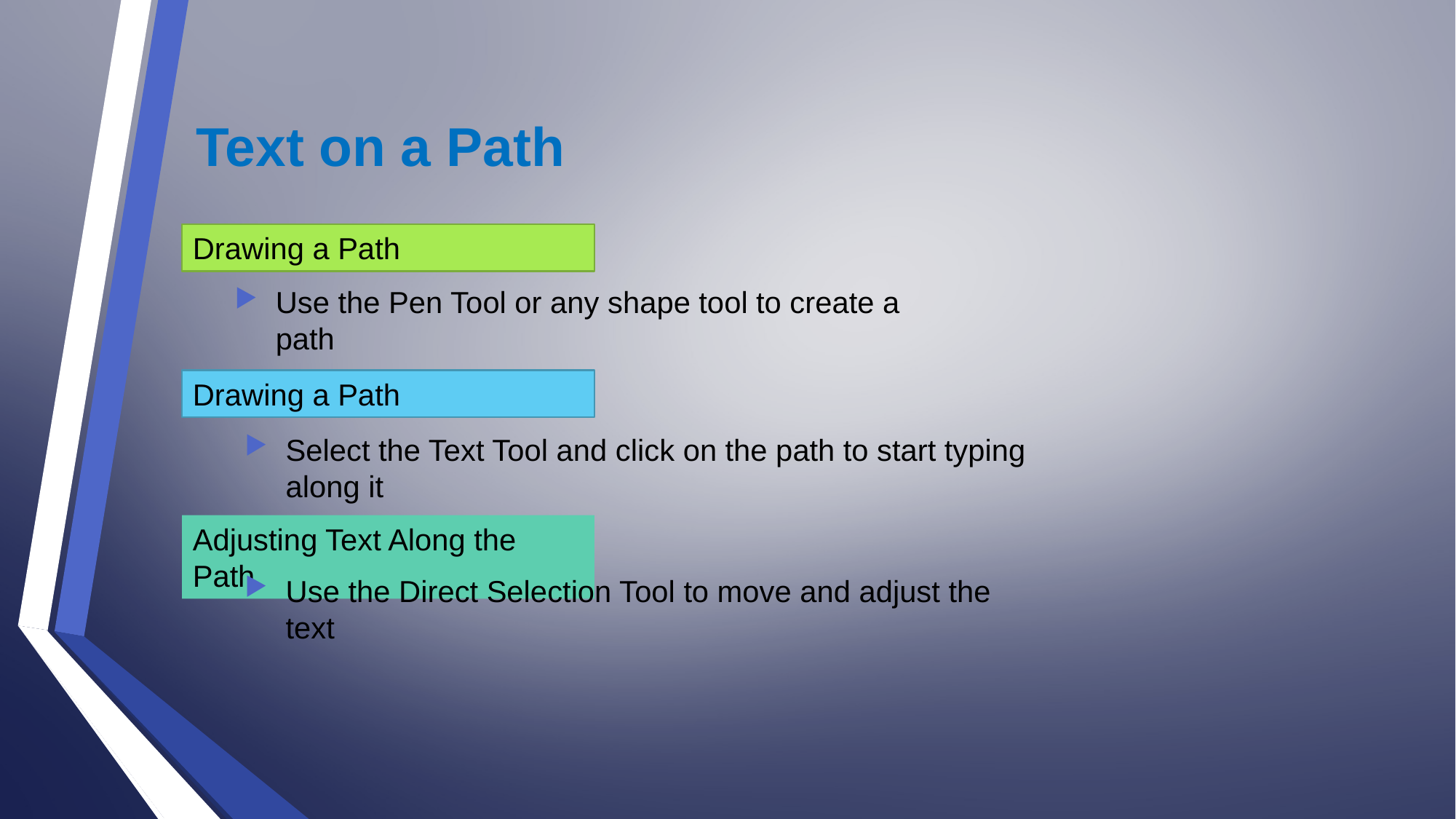

Text on a Path
Drawing a Path
Use the Pen Tool or any shape tool to create a path
Drawing a Path
Select the Text Tool and click on the path to start typing along it
Adjusting Text Along the Path
Use the Direct Selection Tool to move and adjust the text